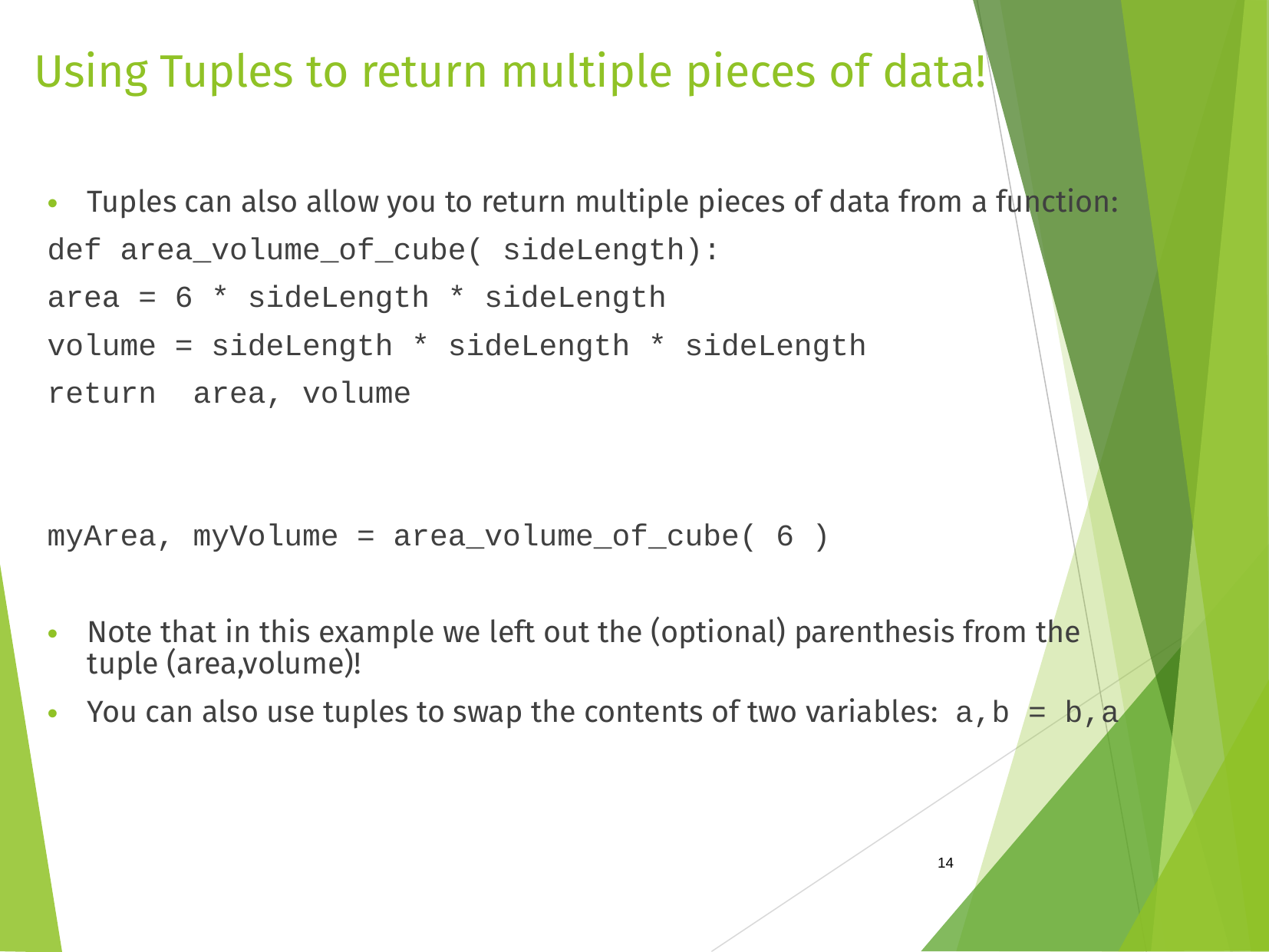

# Using Tuples to return multiple pieces of data!
Tuples can also allow you to return multiple pieces of data from a function:
def area_volume_of_cube( sideLength):
area = 6 * sideLength * sideLength
volume = sideLength * sideLength * sideLength
return  area, volume

myArea, myVolume = area_volume_of_cube( 6 )‏

Note that in this example we left out the (optional) parenthesis from the tuple (area,volume)!
You can also use tuples to swap the contents of two variables:  a,b = b,a

14